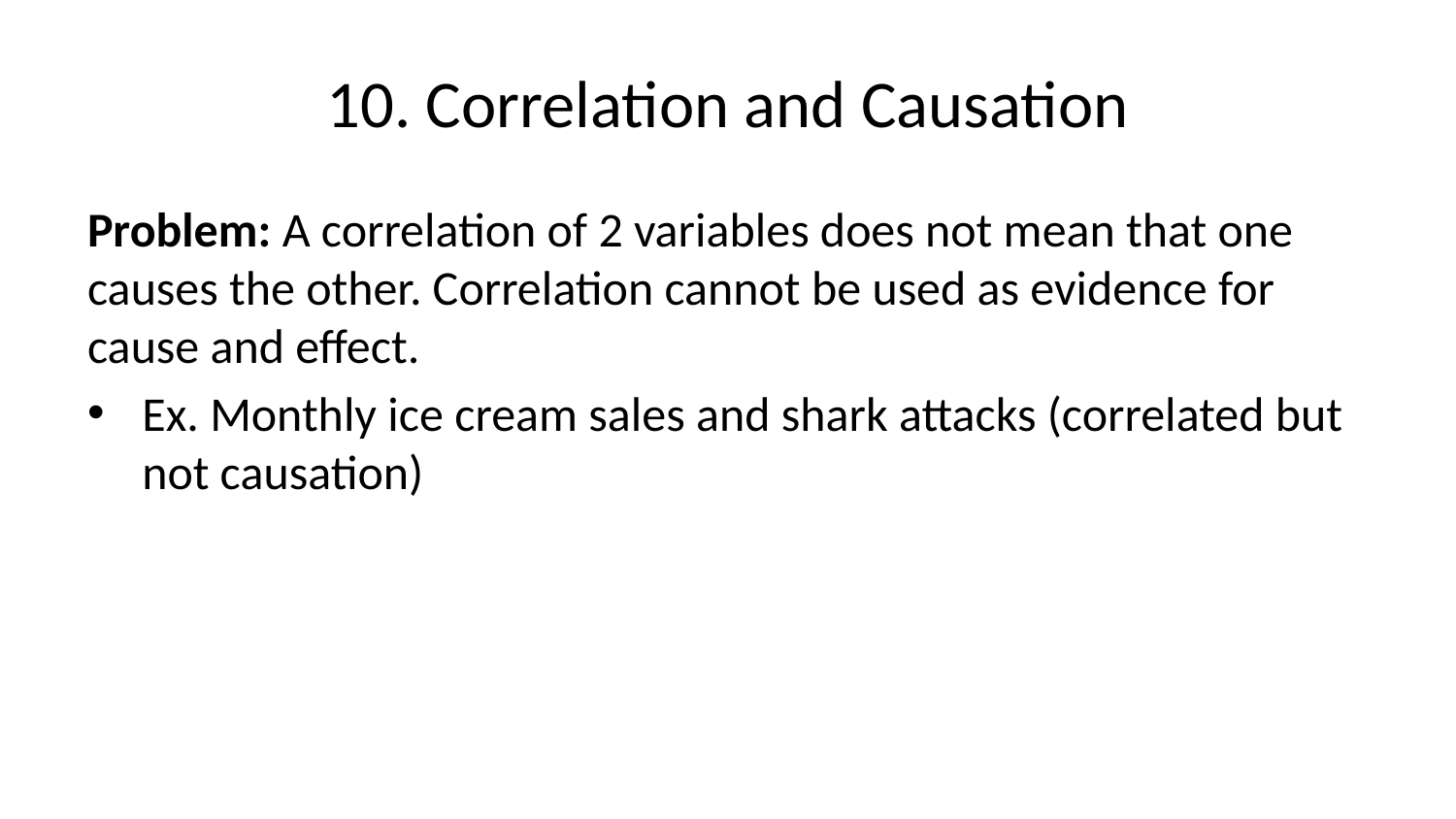

# 10. Correlation and Causation
Problem: A correlation of 2 variables does not mean that one causes the other. Correlation cannot be used as evidence for cause and effect.
Ex. Monthly ice cream sales and shark attacks (correlated but not causation)